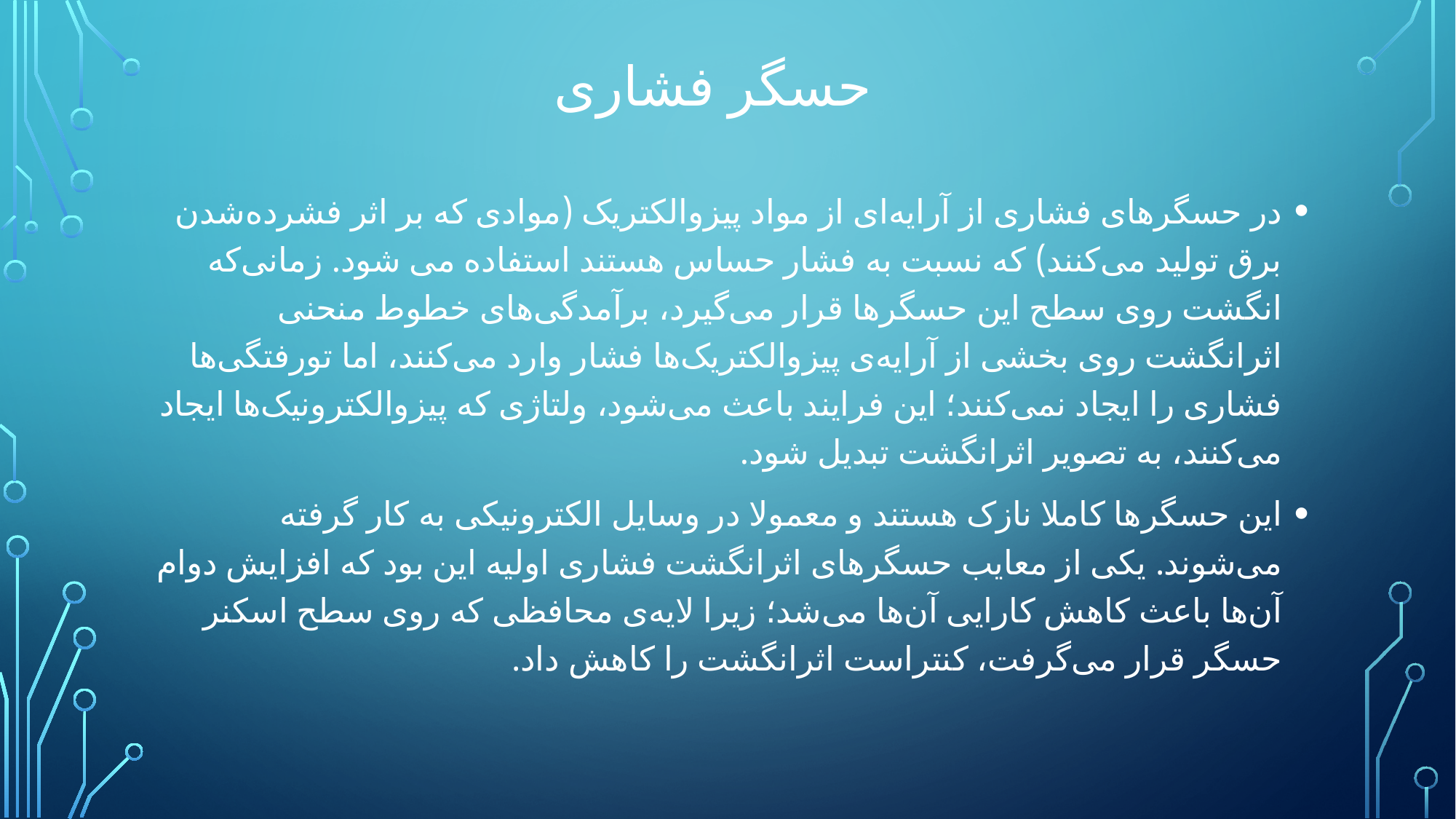

# حسگر فشاری
در حسگرهای فشاری از آرایه‌ای از مواد پیزوالکتریک (موادی که بر اثر فشرده‌شدن برق تولید می‌کنند) که نسبت به فشار حساس هستند استفاده می شود. زمانی‌که انگشت روی سطح این حسگرها قرار می‌‌گیرد، برآمدگی‌های خطوط منحنی اثرانگشت روی بخشی از آرایه‌ی پیزوالکتریک‌ها فشار وارد می‌کنند، اما ‌تورفتگی‌ها فشاری را ایجاد نمی‌کنند؛ این فرایند باعث می‌شود، ولتاژی که پیزوالکترونیک‌ها ایجاد می‌کنند، به تصویر اثرانگشت تبدیل شود.
این حسگرها کاملا نازک هستند و معمولا در وسایل الکترونیکی به کار گرفته می‌شوند. یکی از معایب حسگرهای اثرانگشت فشاری اولیه این بود که افزایش دوام آن‌ها باعث کاهش کارایی آن‌ها می‌شد؛ زیرا لایه‌ی محافظی که روی سطح اسکنر حسگر قرار می‌گرفت، کنتراست اثرانگشت را کاهش داد.